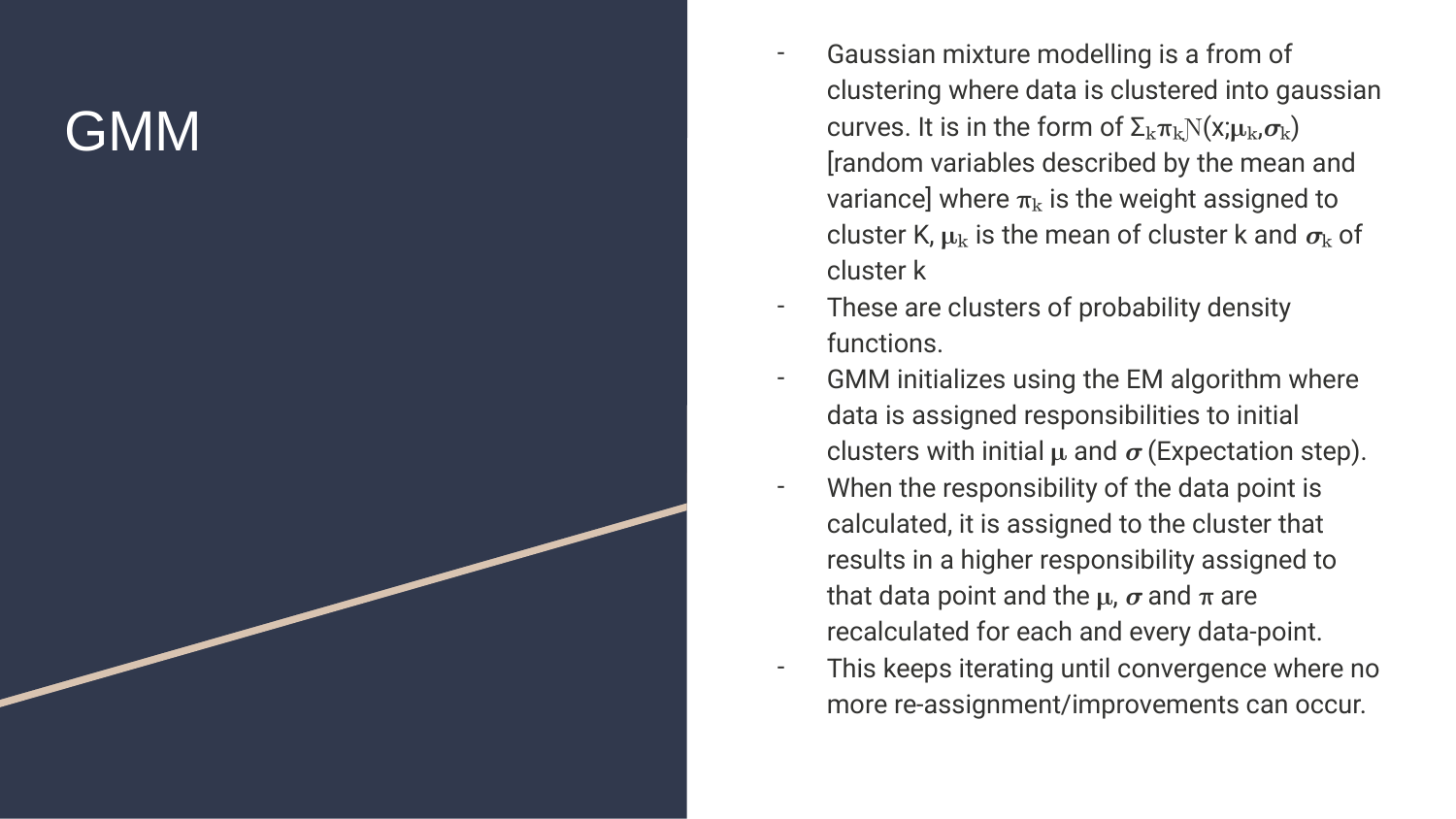

Gaussian mixture modelling is a from of clustering where data is clustered into gaussian curves. It is in the form of Σₖ𝛑ₖƝ(x;𝛍ₖ,𝝈ₖ)  [random variables described by the mean and variance] where 𝛑ₖ is the weight assigned to cluster K, 𝛍ₖ is the mean of cluster k and 𝝈ₖ of cluster k
These are clusters of probability density functions.
GMM initializes using the EM algorithm where data is assigned responsibilities to initial clusters with initial 𝛍 and 𝝈 (Expectation step).
When the responsibility of the data point is calculated, it is assigned to the cluster that results in a higher responsibility assigned to that data point and the 𝛍, 𝝈 and 𝛑 are recalculated for each and every data-point.
This keeps iterating until convergence where no more re-assignment/improvements can occur.

# GMM